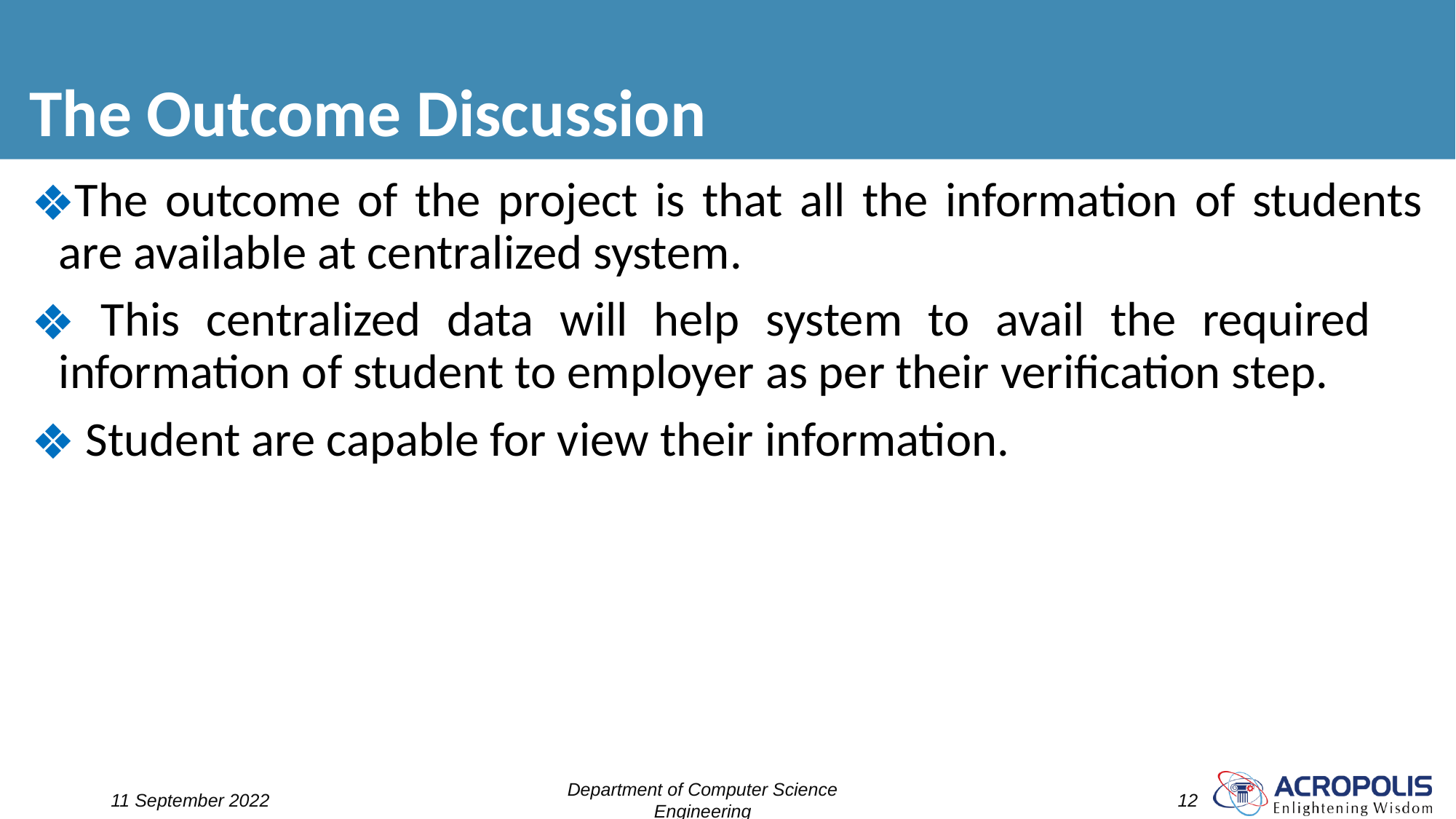

# The Outcome Discussion
The outcome of the project is that all the information of students are available at centralized system.
 This centralized data will help system to avail the required   information of student to employer as per their verification step.
 Student are capable for view their information.
11 September 2022
Department of Computer Science Engineering
12